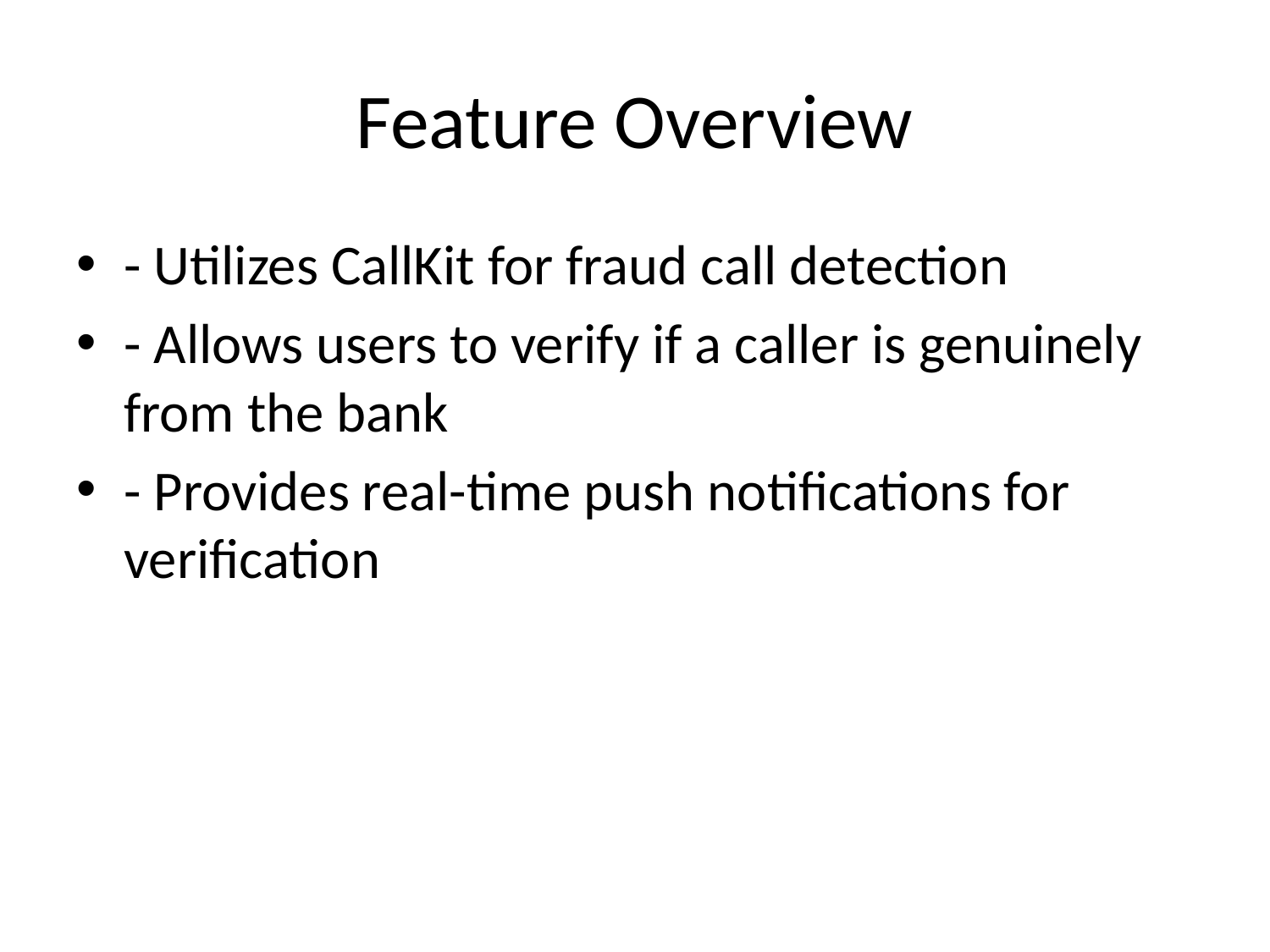

# Feature Overview
- Utilizes CallKit for fraud call detection
- Allows users to verify if a caller is genuinely from the bank
- Provides real-time push notifications for verification